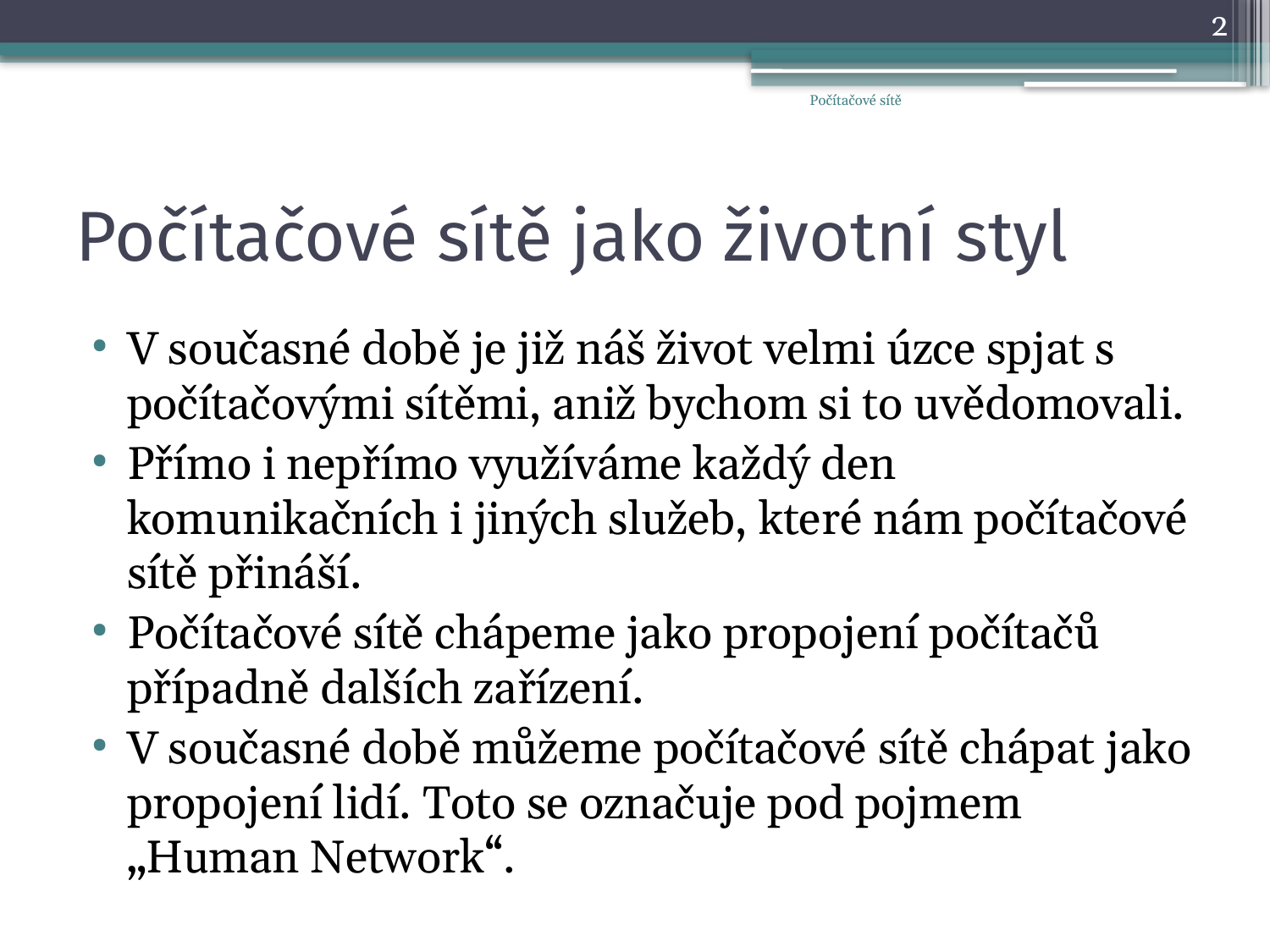

2
Počítačové sítě
# Počítačové sítě jako životní styl
V současné době je již náš život velmi úzce spjat s počítačovými sítěmi, aniž bychom si to uvědomovali.
Přímo i nepřímo využíváme každý den komunikačních i jiných služeb, které nám počítačové sítě přináší.
Počítačové sítě chápeme jako propojení počítačů případně dalších zařízení.
V současné době můžeme počítačové sítě chápat jako propojení lidí. Toto se označuje pod pojmem „Human Network“.